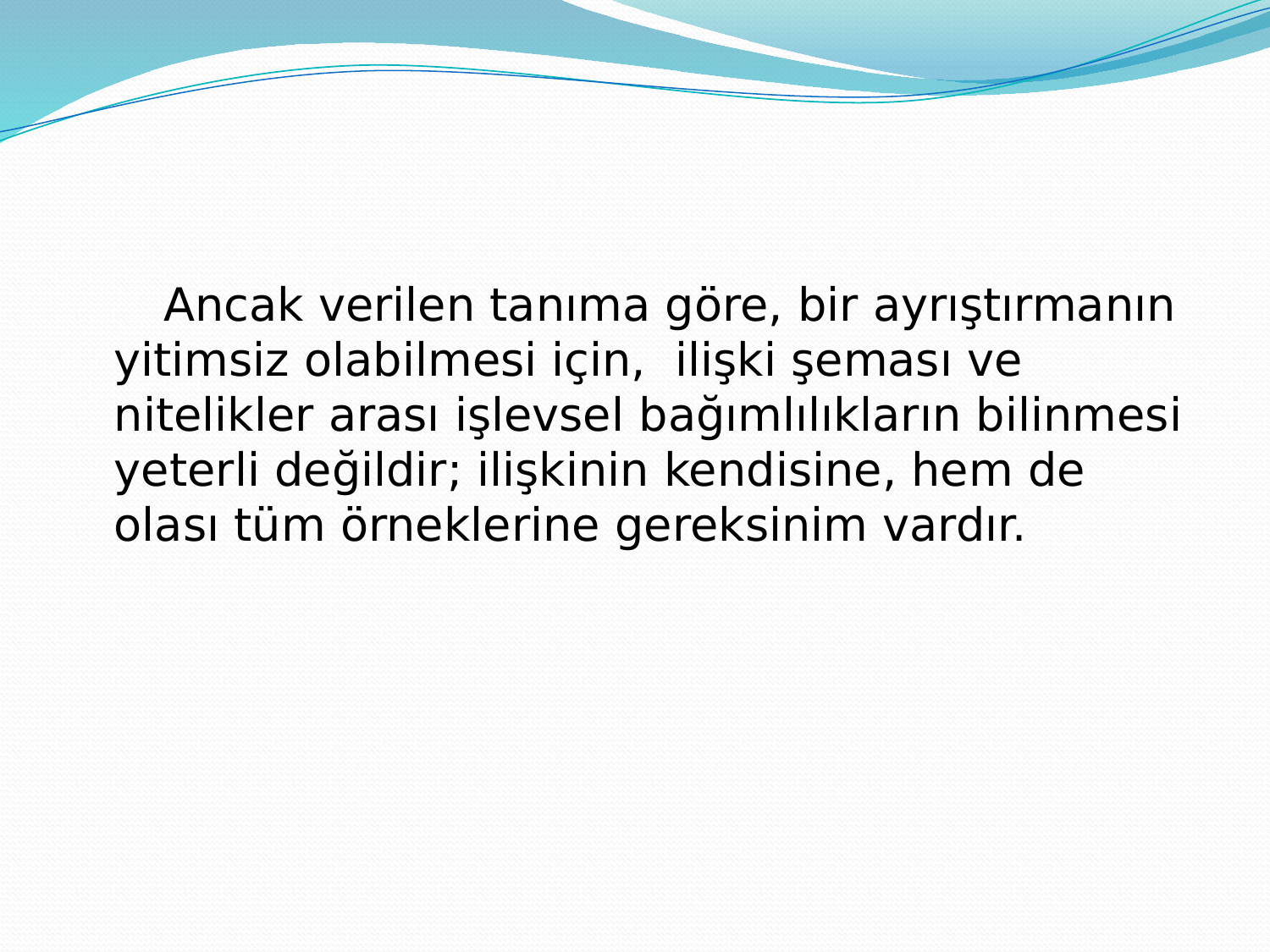

#
      Ancak verilen tanıma göre, bir ayrıştırmanın yitimsiz olabilmesi için,  ilişki şeması ve nitelikler arası işlevsel bağımlılıkların bilinmesi yeterli değildir; ilişkinin kendisine, hem de olası tüm örneklerine gereksinim vardır.